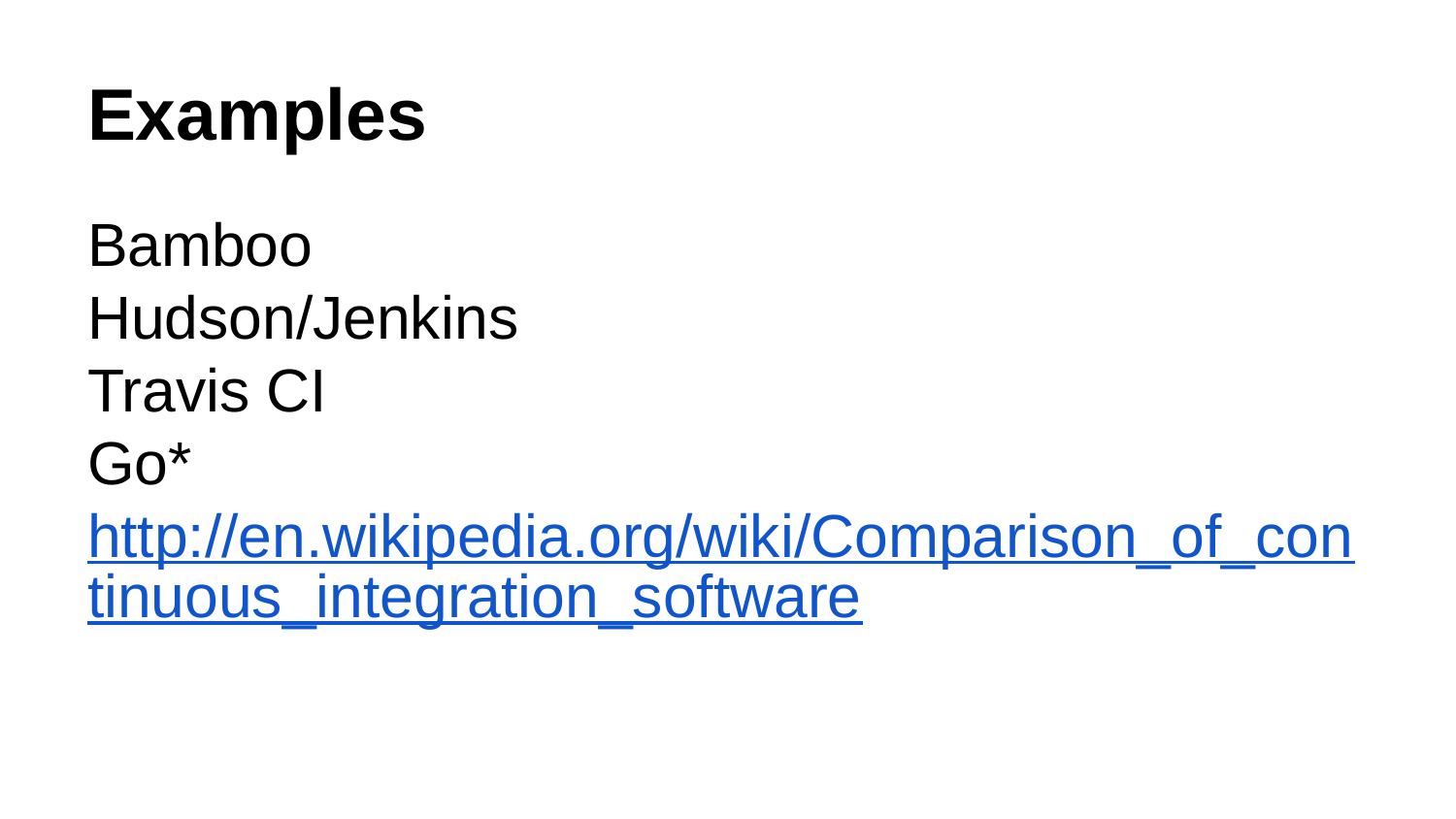

# Examples
Bamboo
Hudson/Jenkins
Travis CI
Go*
http://en.wikipedia.org/wiki/Comparison_of_continuous_integration_software